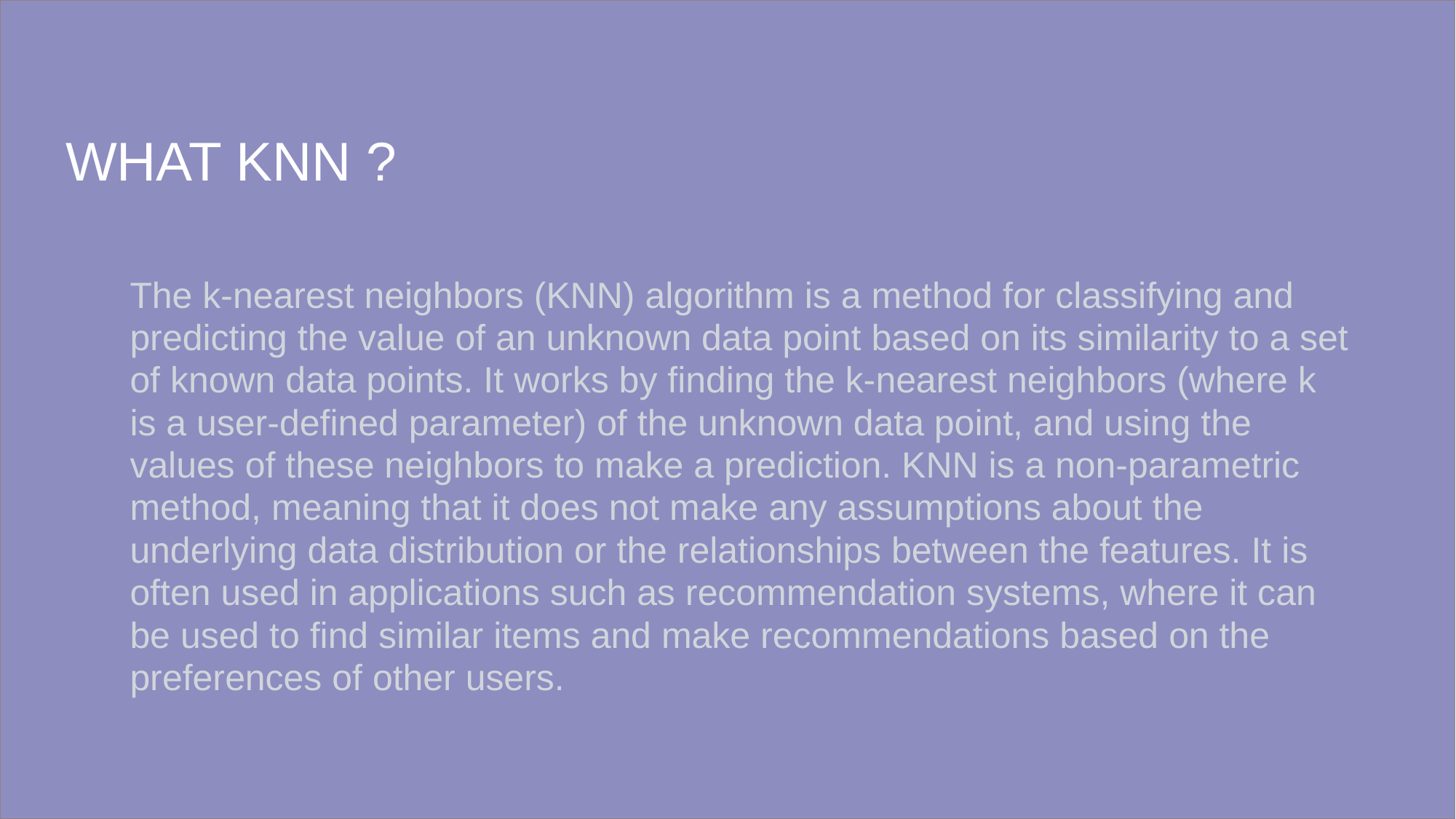

# What KNN ?
The k-nearest neighbors (KNN) algorithm is a method for classifying and predicting the value of an unknown data point based on its similarity to a set of known data points. It works by finding the k-nearest neighbors (where k is a user-defined parameter) of the unknown data point, and using the values of these neighbors to make a prediction. KNN is a non-parametric method, meaning that it does not make any assumptions about the underlying data distribution or the relationships between the features. It is often used in applications such as recommendation systems, where it can be used to find similar items and make recommendations based on the preferences of other users.